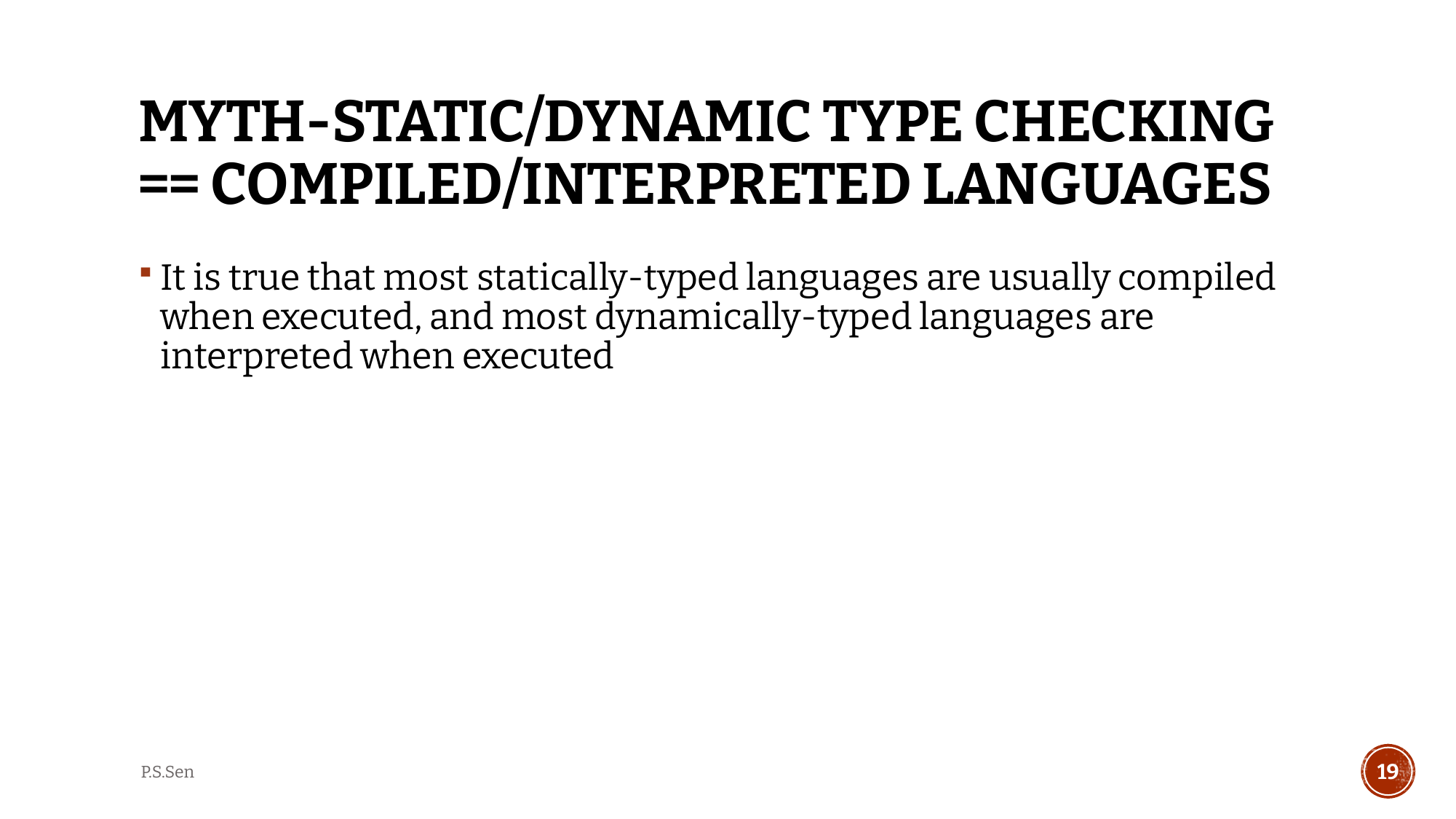

# Myth-Static/Dynamic Type Checking == Compiled/Interpreted Languages
It is true that most statically-typed languages are usually compiled when executed, and most dynamically-typed languages are interpreted when executed
P.S.Sen
19